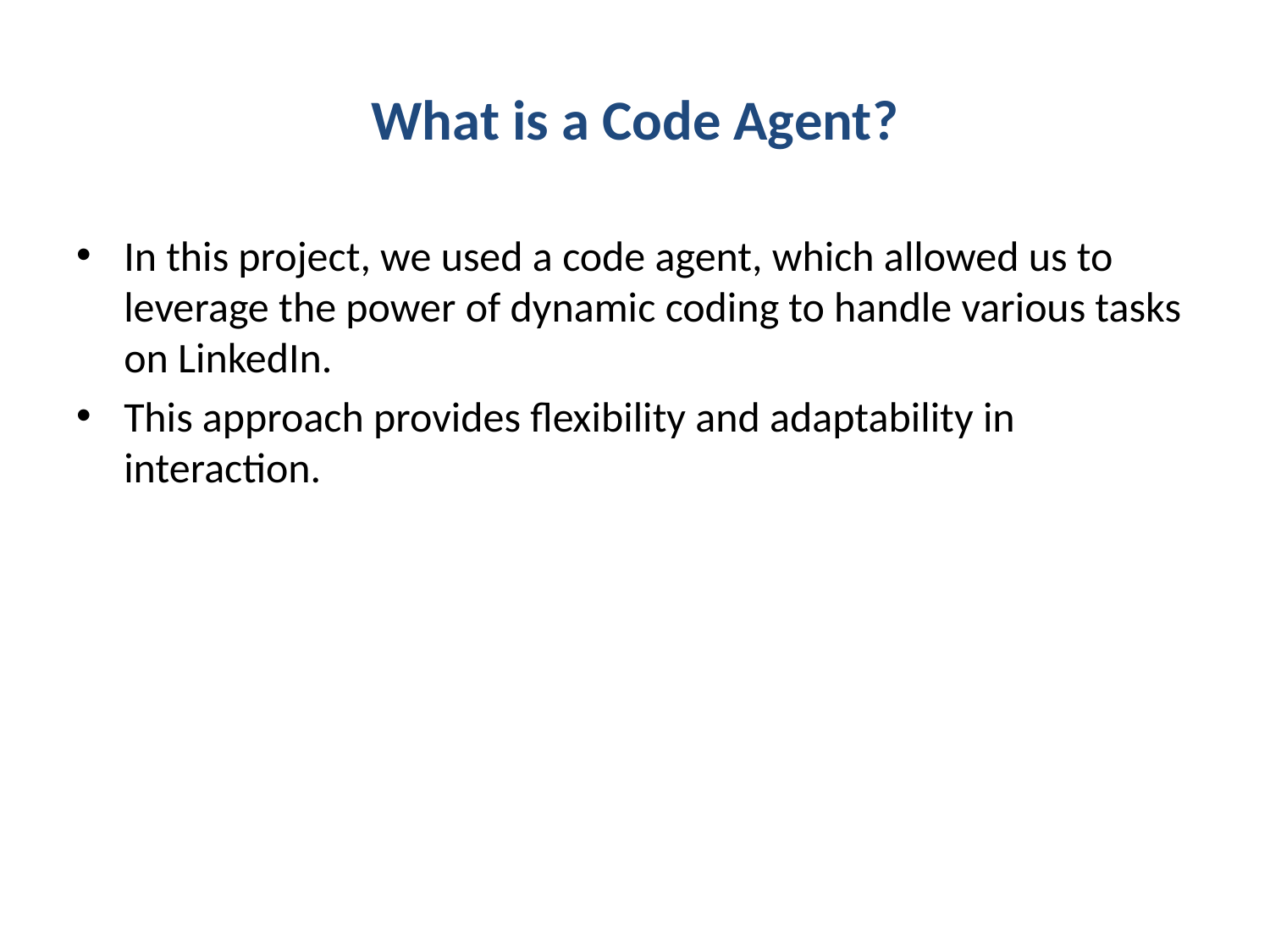

# What is a Code Agent?
In this project, we used a code agent, which allowed us to leverage the power of dynamic coding to handle various tasks on LinkedIn.
This approach provides flexibility and adaptability in interaction.